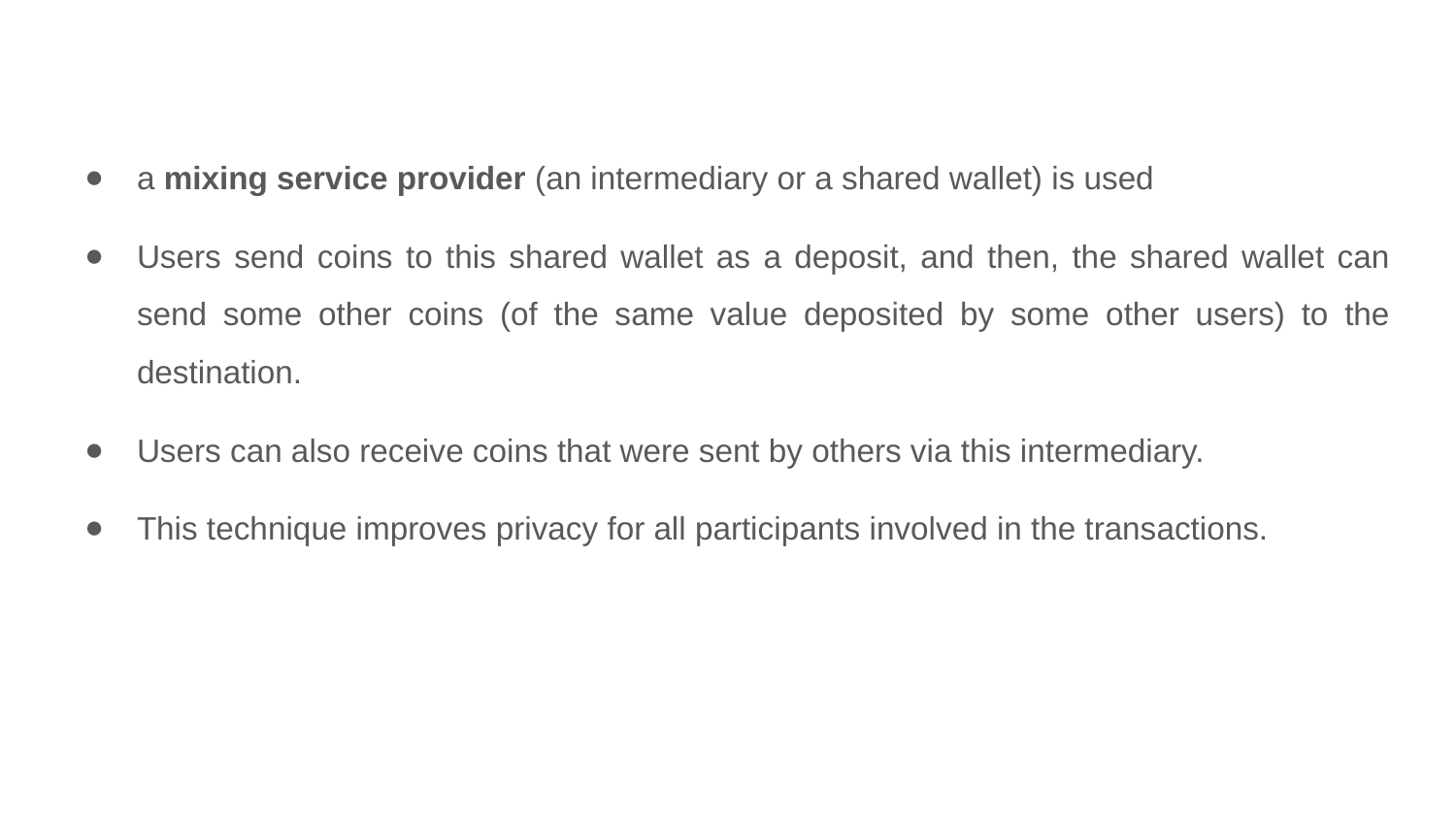

a mixing service provider (an intermediary or a shared wallet) is used
Users send coins to this shared wallet as a deposit, and then, the shared wallet can send some other coins (of the same value deposited by some other users) to the destination.
Users can also receive coins that were sent by others via this intermediary.
This technique improves privacy for all participants involved in the transactions.